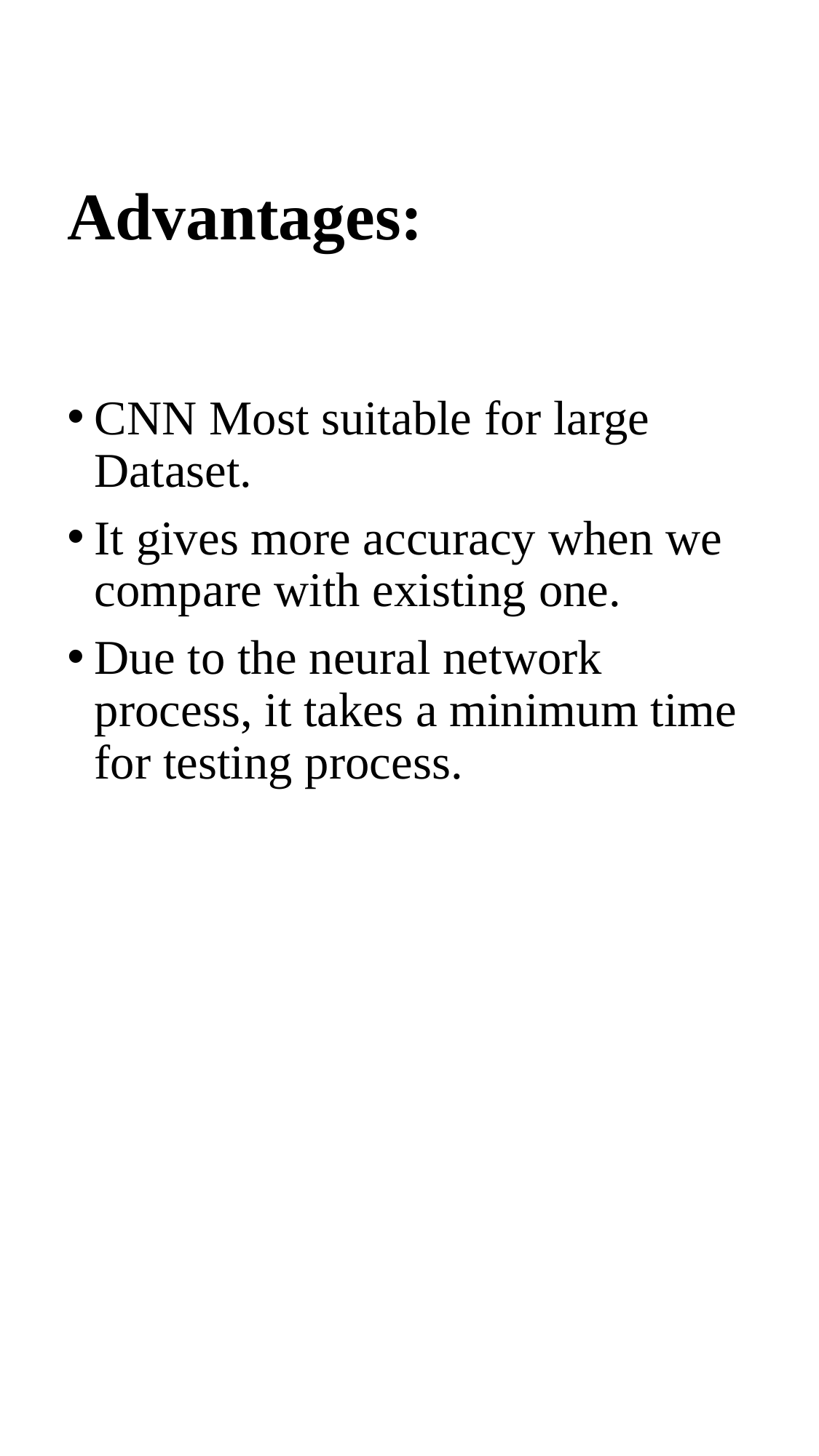

# Advantages:
CNN Most suitable for large Dataset.
It gives more accuracy when we compare with existing one.
Due to the neural network process, it takes a minimum time for testing process.